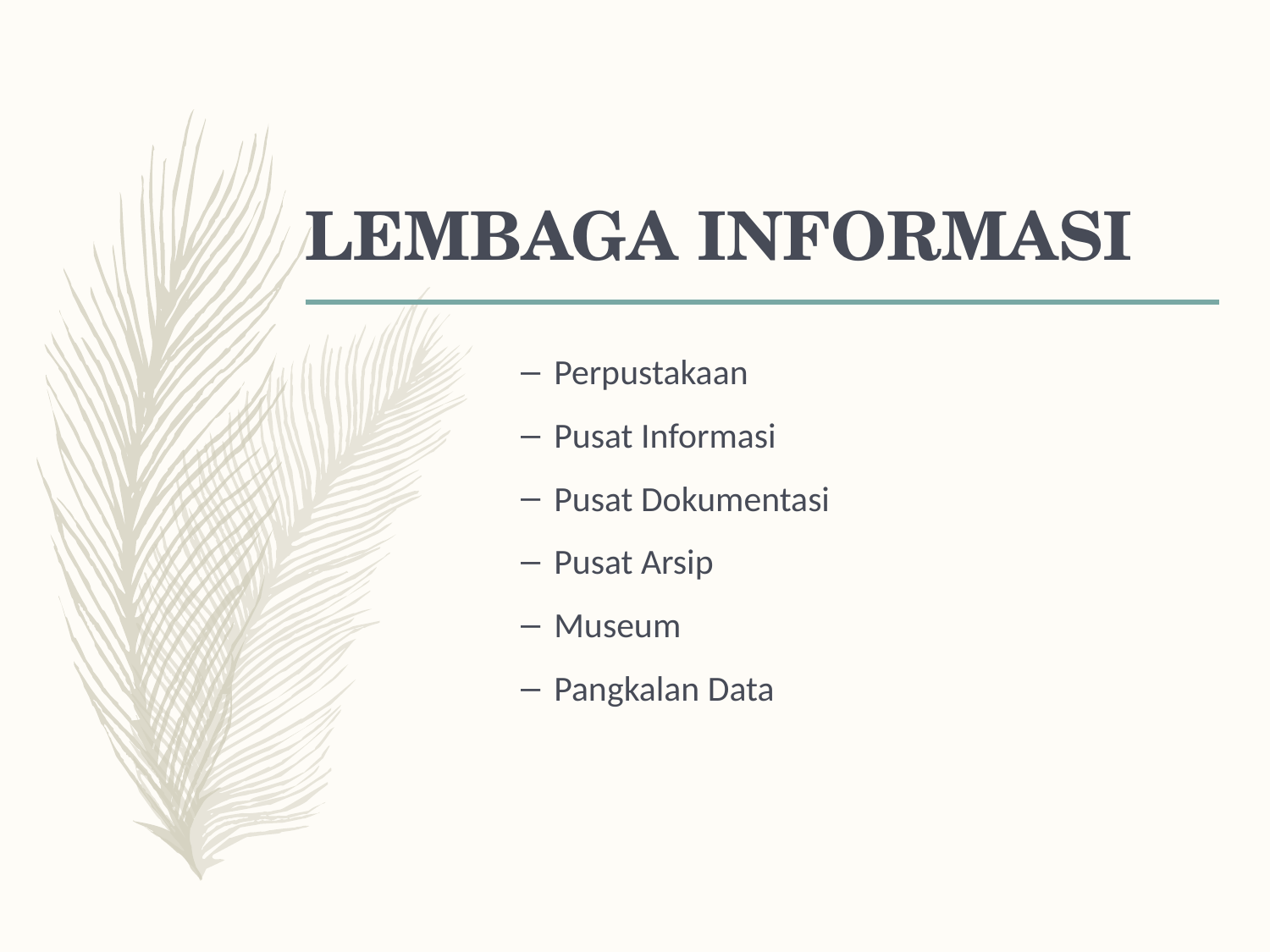

# LEMBAGA INFORMASI
Perpustakaan
Pusat Informasi
Pusat Dokumentasi
Pusat Arsip
Museum
Pangkalan Data